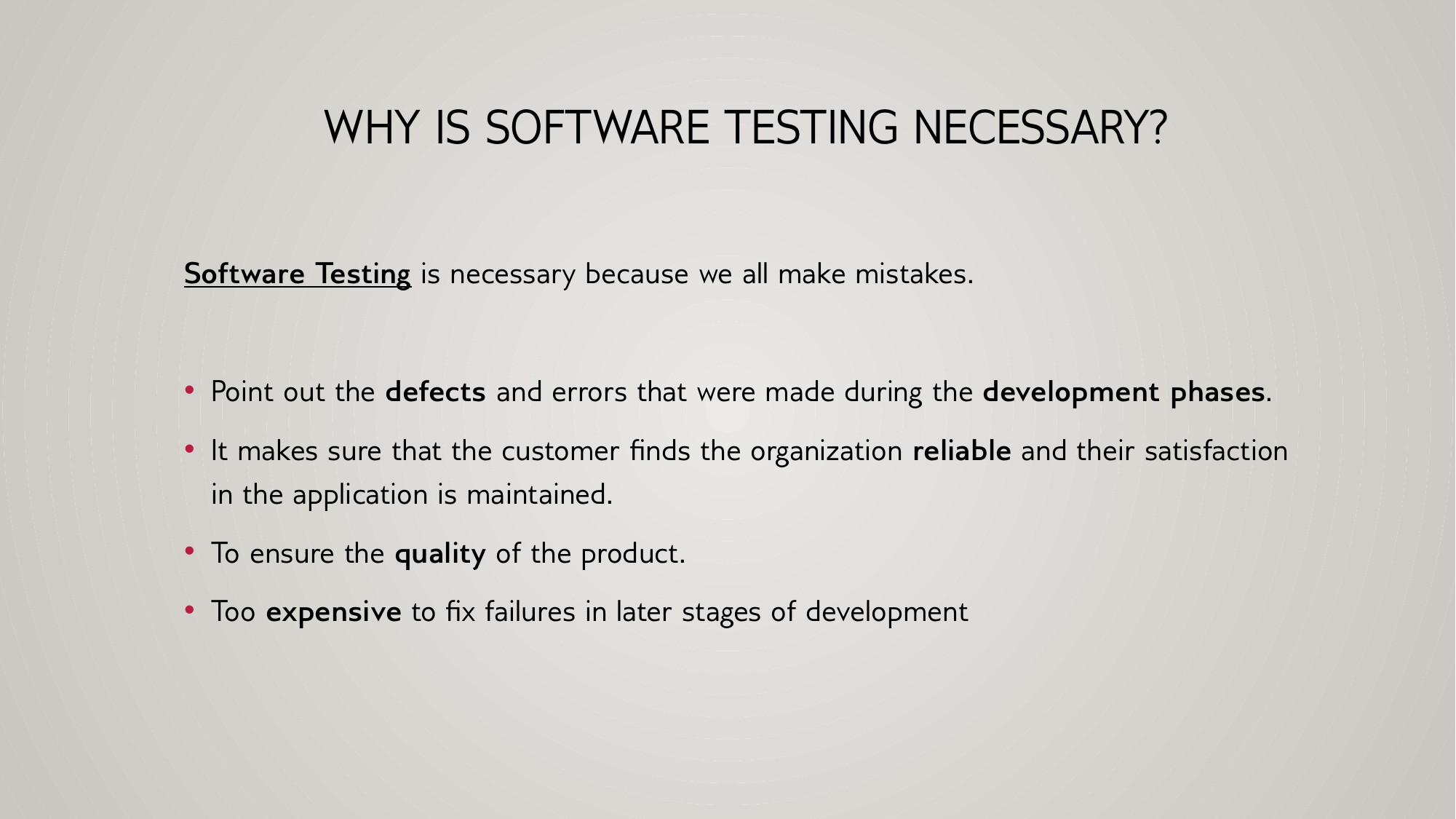

# Why is software testing necessary?
Software Testing is necessary because we all make mistakes.

Point out the defects and errors that were made during the development phases.
It makes sure that the customer finds the organization reliable and their satisfaction in the application is maintained.
To ensure the quality of the product.
Too expensive to fix failures in later stages of development